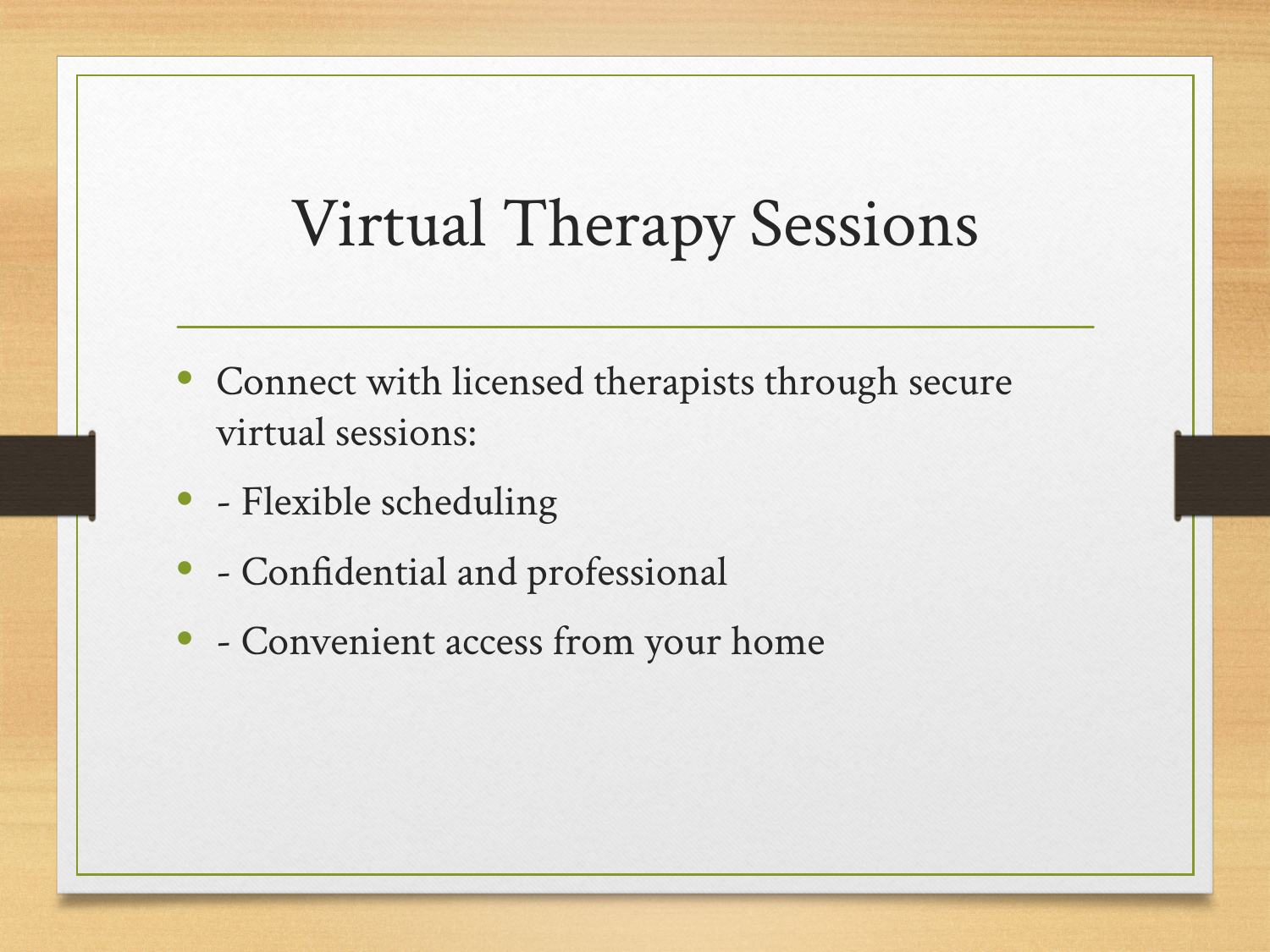

# Virtual Therapy Sessions
Connect with licensed therapists through secure virtual sessions:
- Flexible scheduling
- Confidential and professional
- Convenient access from your home